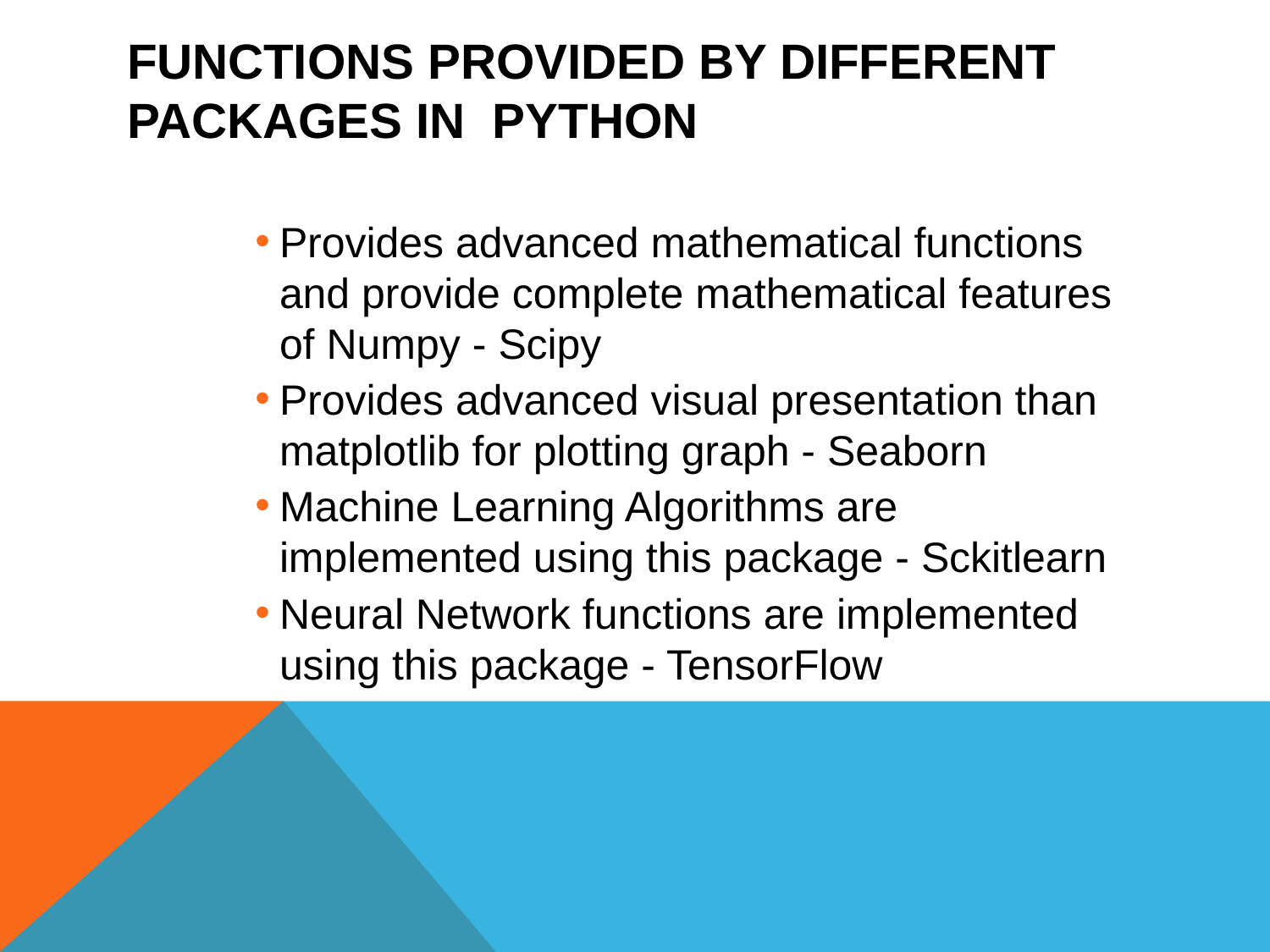

# Functions provided by different packages in  Python

Provides advanced mathematical functions and provide complete mathematical features of Numpy - Scipy
Provides advanced visual presentation than matplotlib for plotting graph - Seaborn
Machine Learning Algorithms are implemented using this package - Sckitlearn
Neural Network functions are implemented using this package - TensorFlow